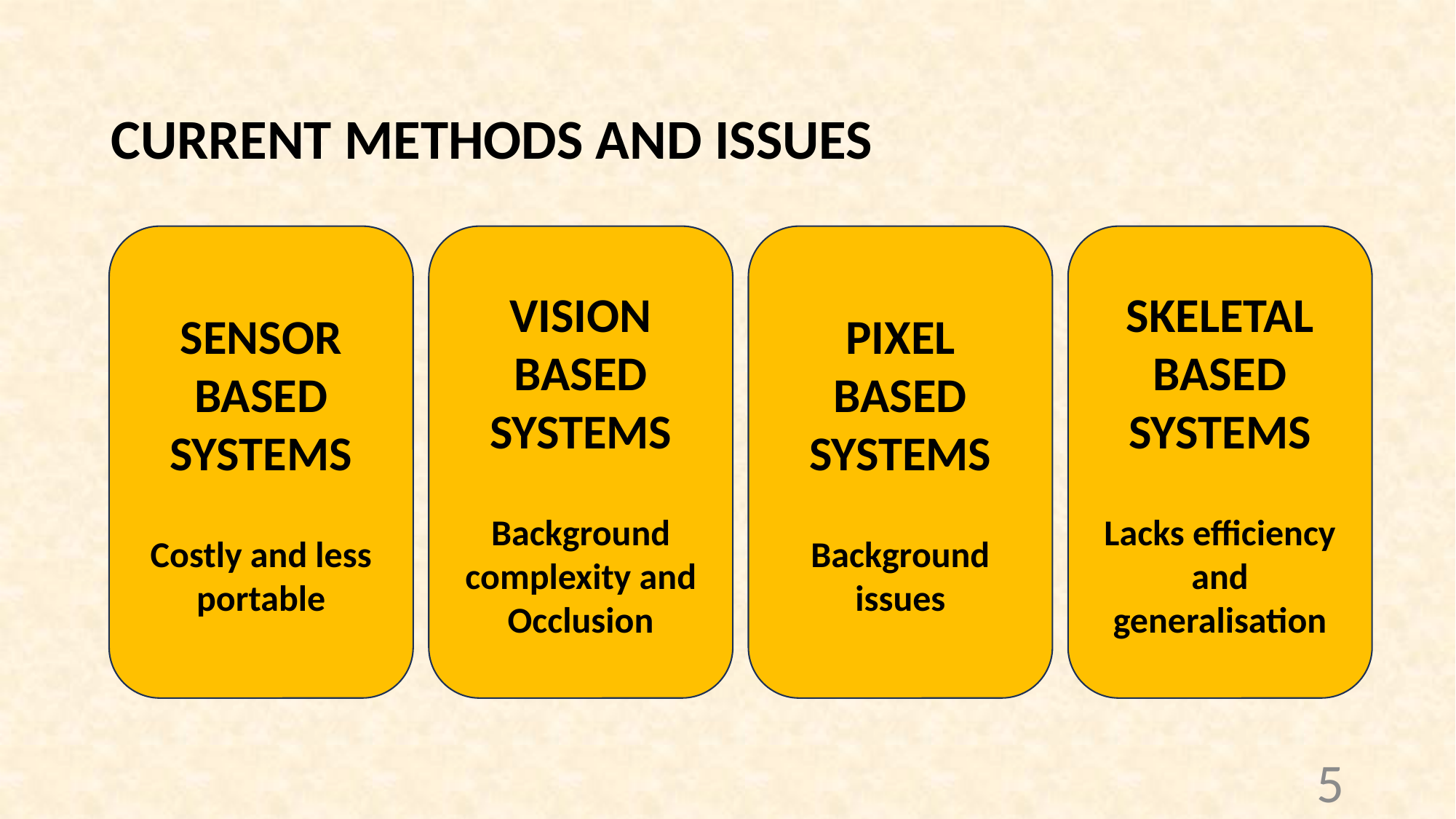

CURRENT METHODS AND ISSUES

SENSOR BASED SYSTEMS

Costly and less portable
VISION BASED SYSTEMS

Background complexity and
Occlusion
PIXEL BASED SYSTEMS

Background issues
SKELETAL BASED SYSTEMS

Lacks efficiency and generalisation
5